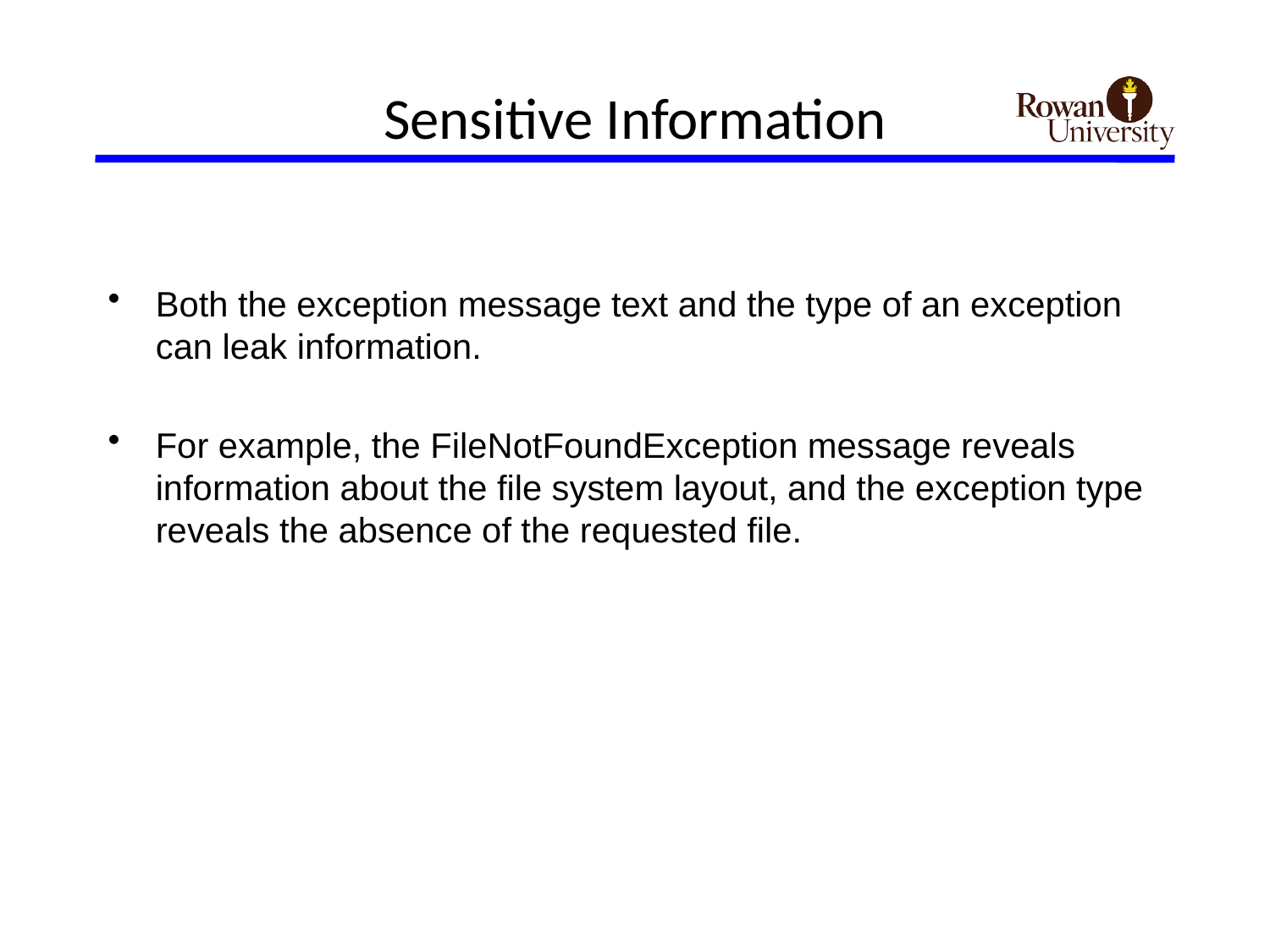

# Sensitive Information
Both the exception message text and the type of an exception can leak information.

For example, the FileNotFoundException message reveals information about the file system layout, and the exception type reveals the absence of the requested file.